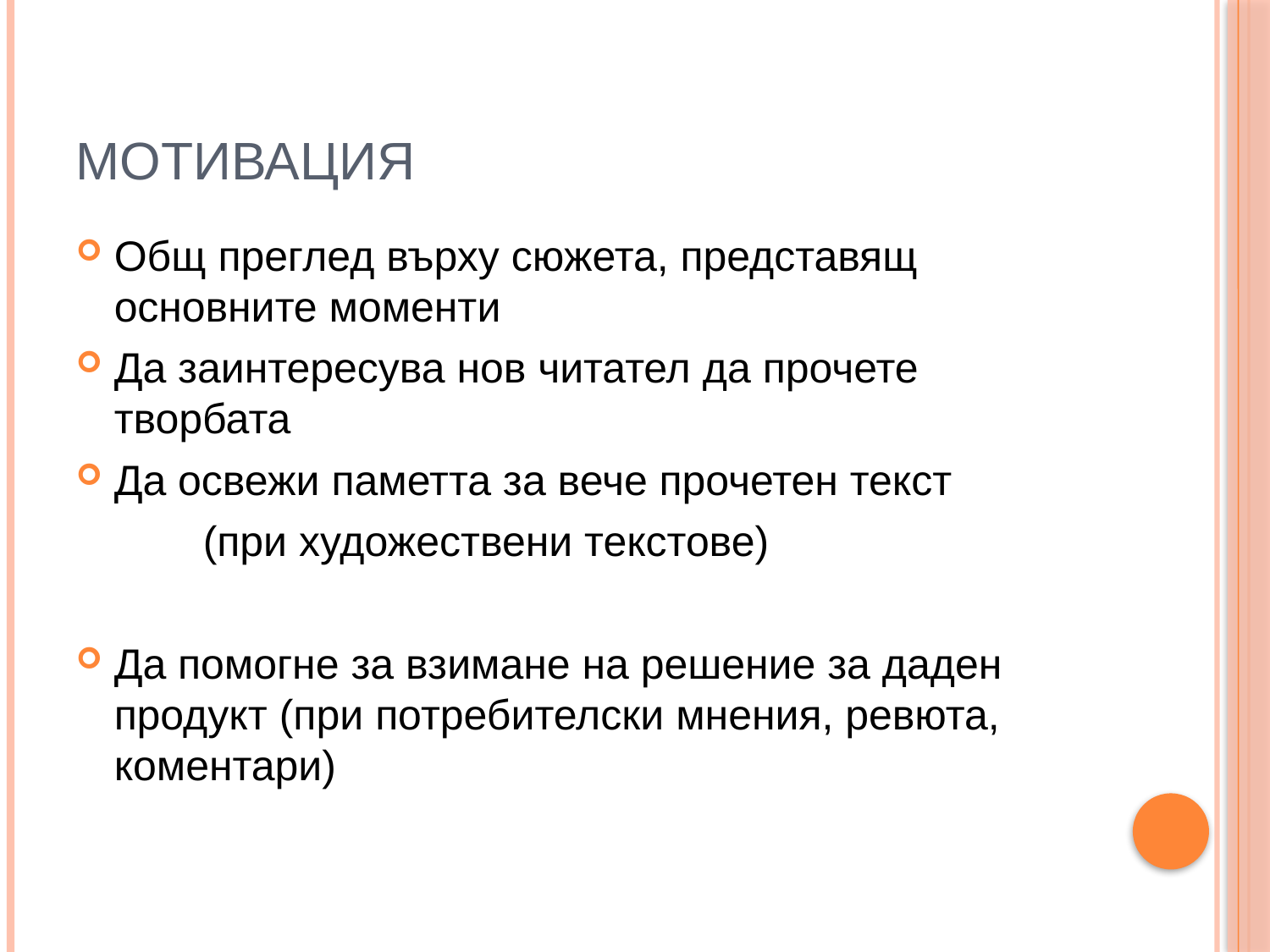

# Мотивация
Общ преглед върху сюжета, представящ основните моменти
Да заинтересува нов читател да прочете творбата
Да освежи паметта за вече прочетен текст
	(при художествени текстове)

Да помогне за взимане на решение за даден продукт (при потребителски мнения, ревюта, коментари)